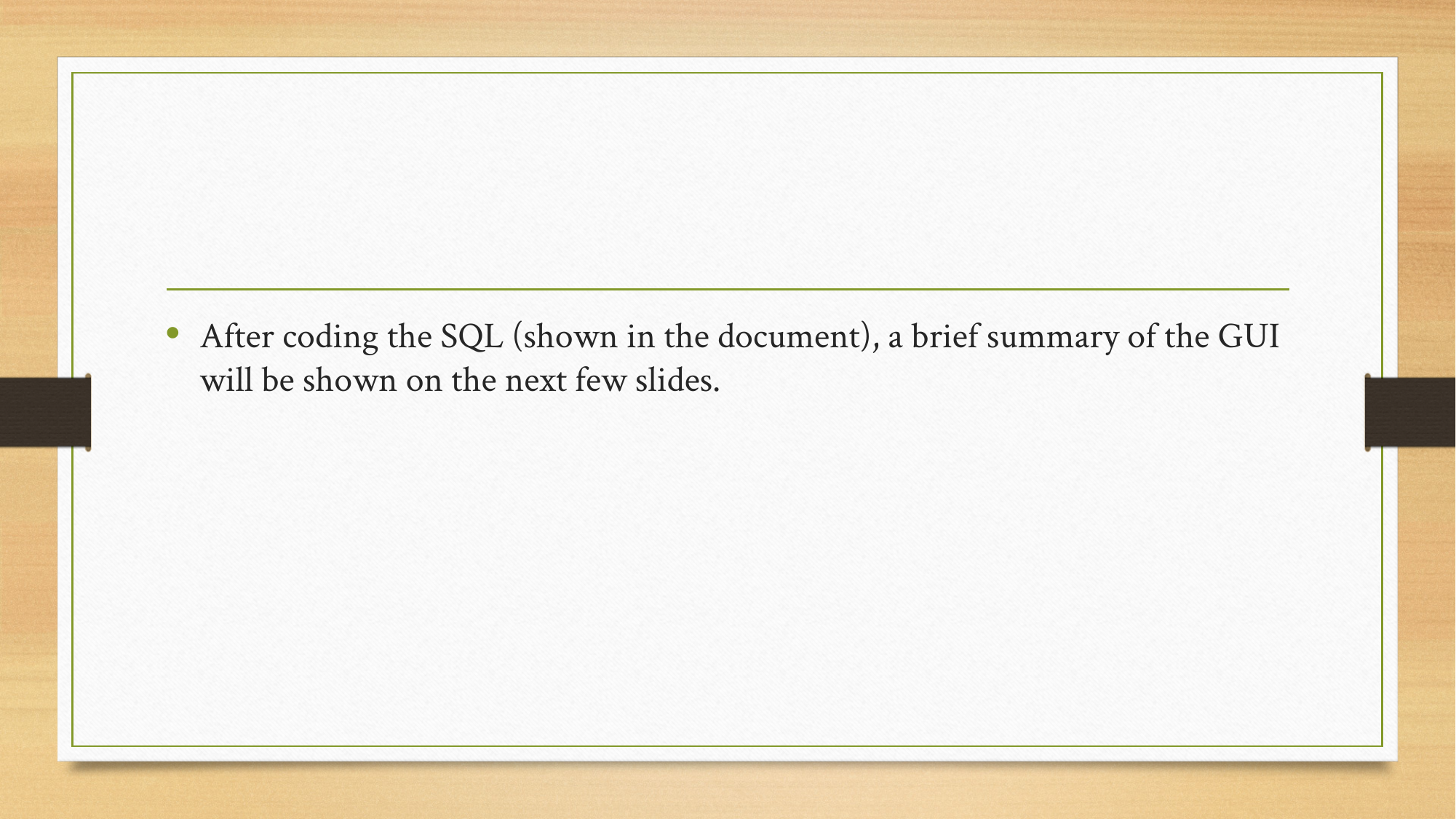

After coding the SQL (shown in the document), a brief summary of the GUI will be shown on the next few slides.